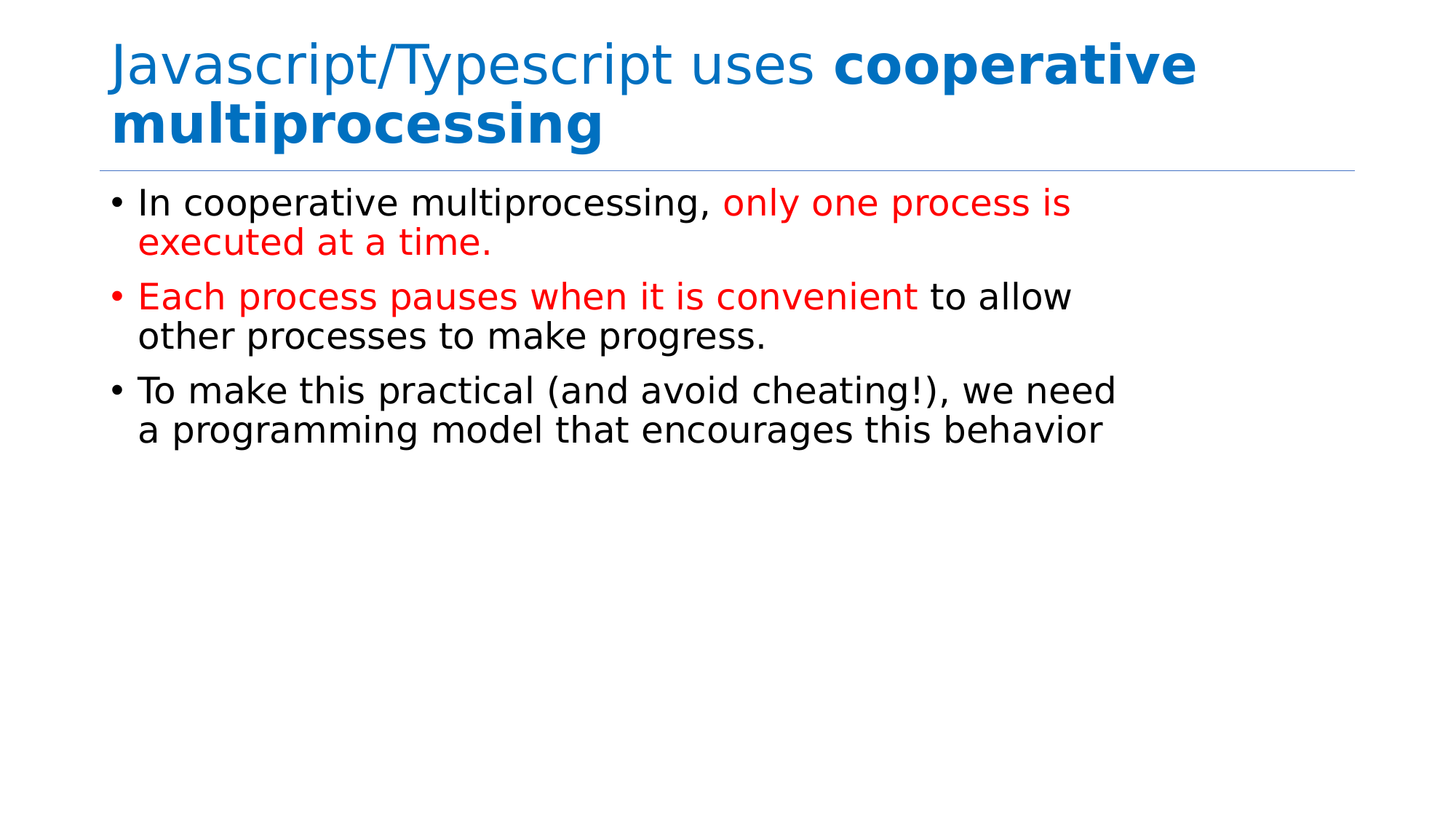

# Javascript/Typescript uses cooperative multiprocessing
In cooperative multiprocessing, only one process is executed at a time.
Each process pauses when it is convenient to allow other processes to make progress.
To make this practical (and avoid cheating!), we need a programming model that encourages this behavior